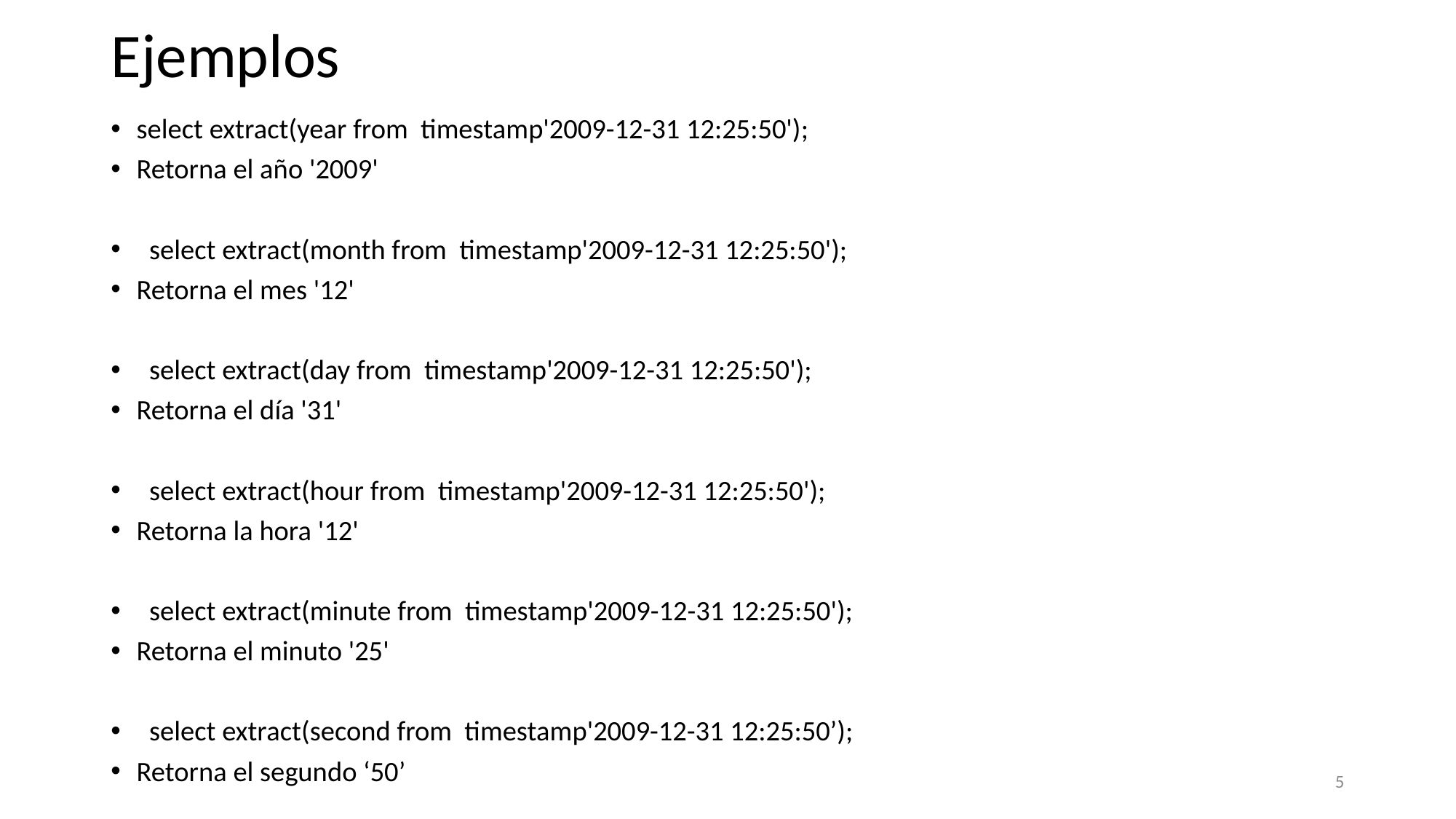

# Ejemplos
select extract(year from  timestamp'2009-12-31 12:25:50');
Retorna el año '2009'

  select extract(month from  timestamp'2009-12-31 12:25:50');
Retorna el mes '12'

  select extract(day from  timestamp'2009-12-31 12:25:50');
Retorna el día '31'

  select extract(hour from  timestamp'2009-12-31 12:25:50');
Retorna la hora '12'

  select extract(minute from  timestamp'2009-12-31 12:25:50');
Retorna el minuto '25'

  select extract(second from  timestamp'2009-12-31 12:25:50’);
Retorna el segundo ‘50’
5